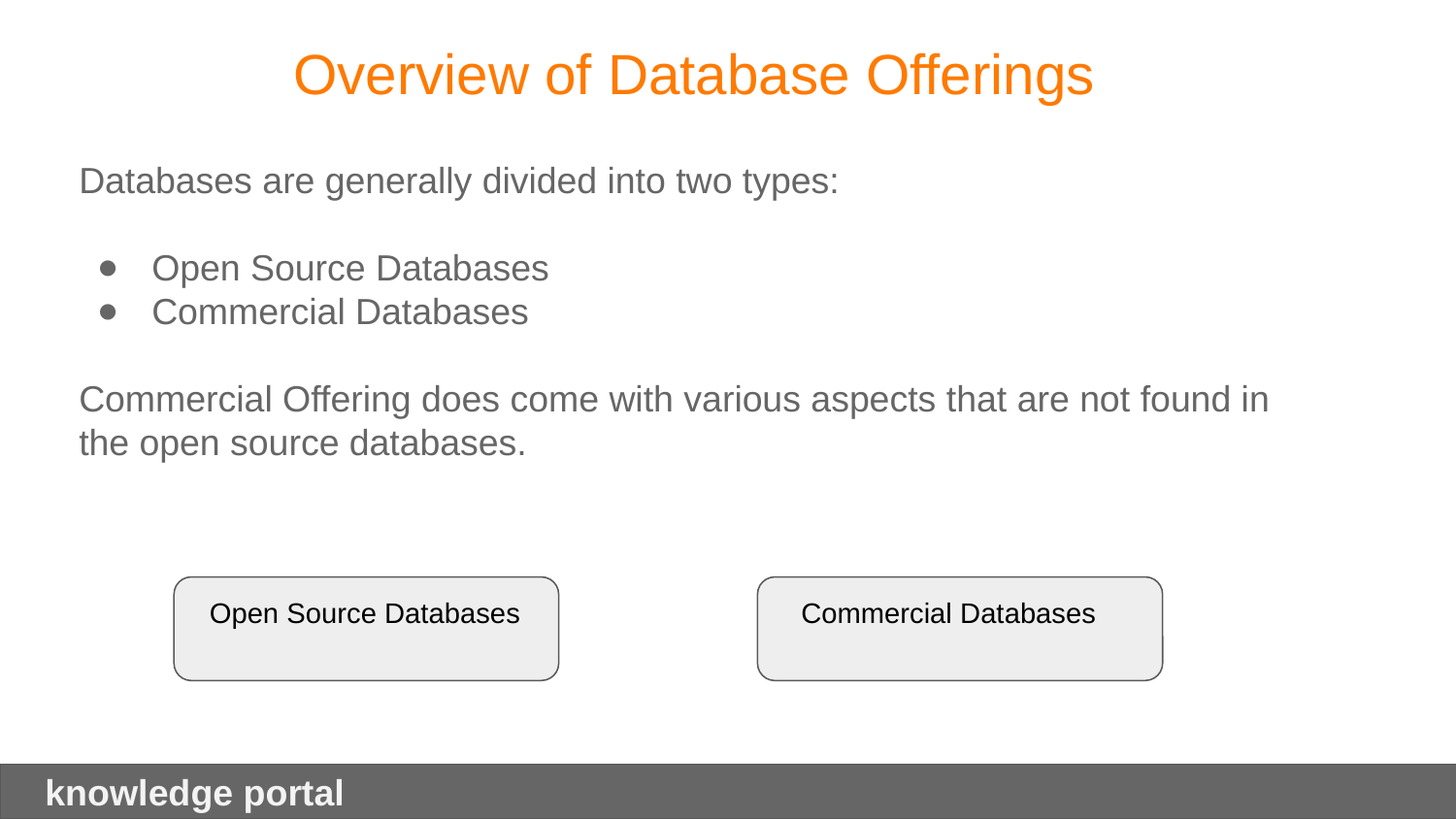

Overview of Database Offerings
Databases are generally divided into two types:

Open Source Databases
Commercial Databases

Commercial Offering does come with various aspects that are not found in the open source databases.

  Open Source Databases
   Commercial Databases
   knowledge portal